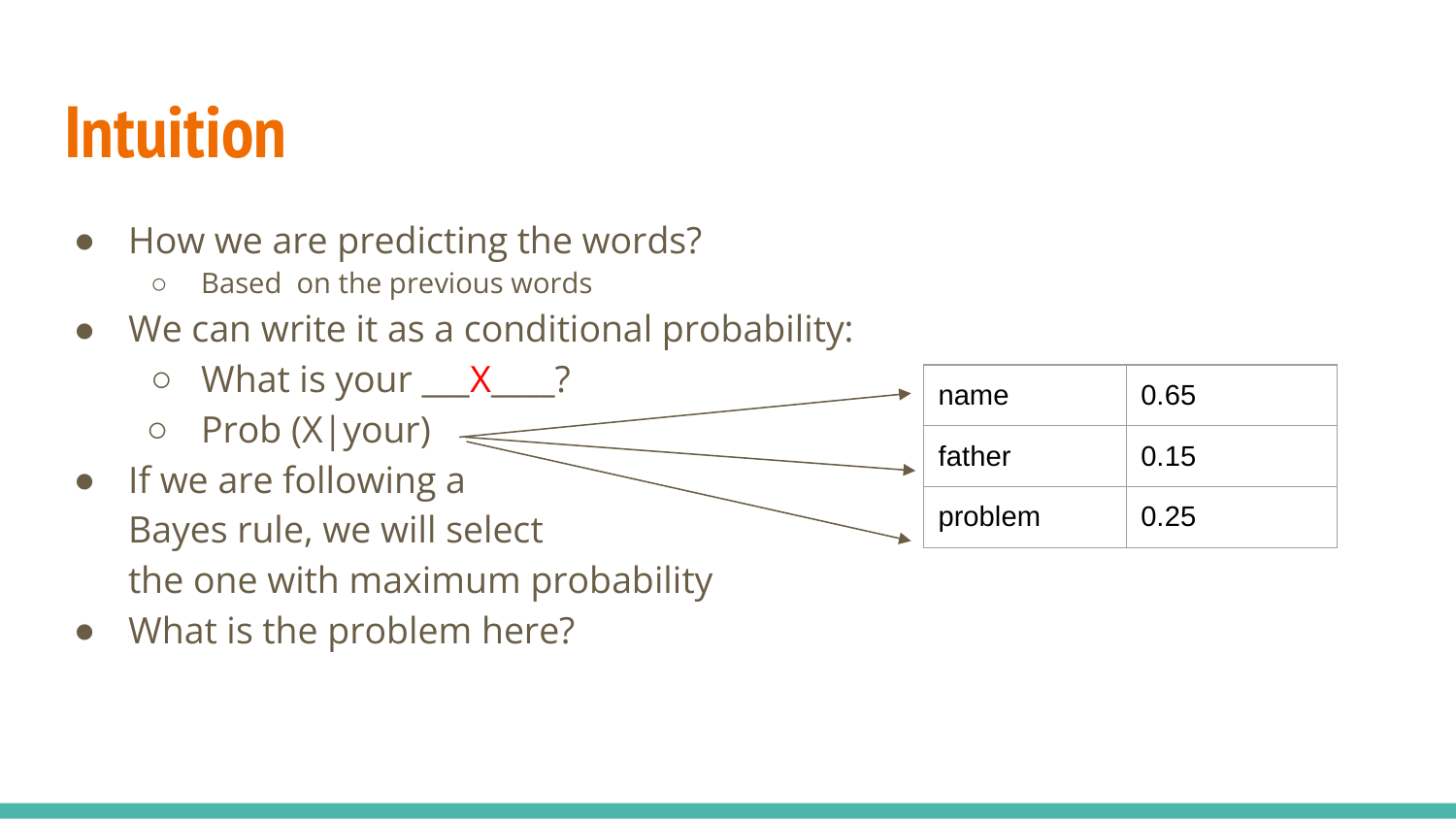

# Intuition
How we are predicting the words?
Based  on the previous words
We can write it as a conditional probability:
What is your ___X____?
Prob (X|your)
If we are following a
Bayes rule, we will select
the one with maximum probability
What is the problem here?

| name | 0.65 |
| --- | --- |
| father | 0.15 |
| problem | 0.25 |